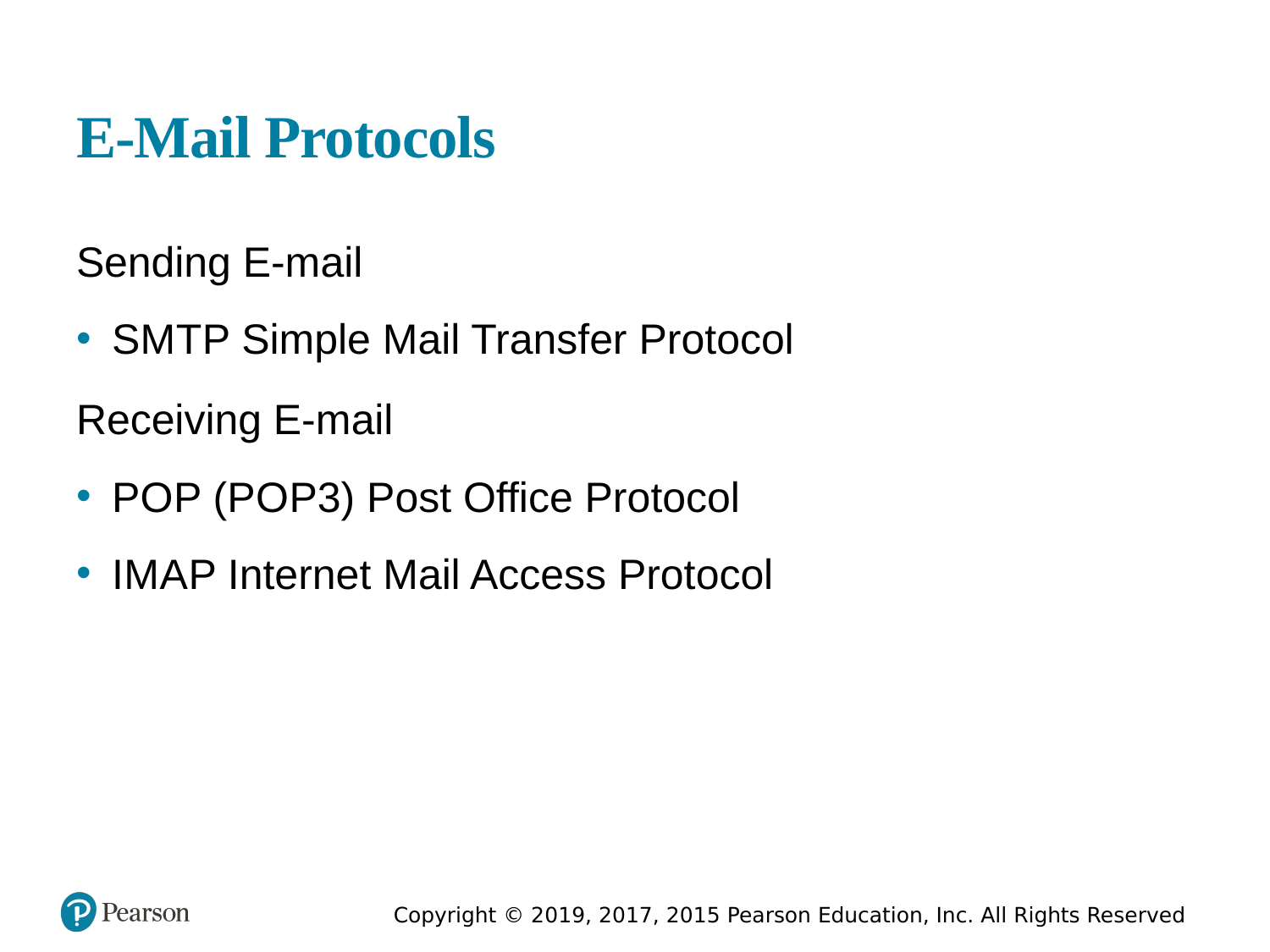

# E-Mail Protocols
Sending E-mail
S M T P Simple Mail Transfer Protocol
Receiving E-mail
P O P (P O P3) Post Office Protocol
I M A P Internet Mail Access Protocol